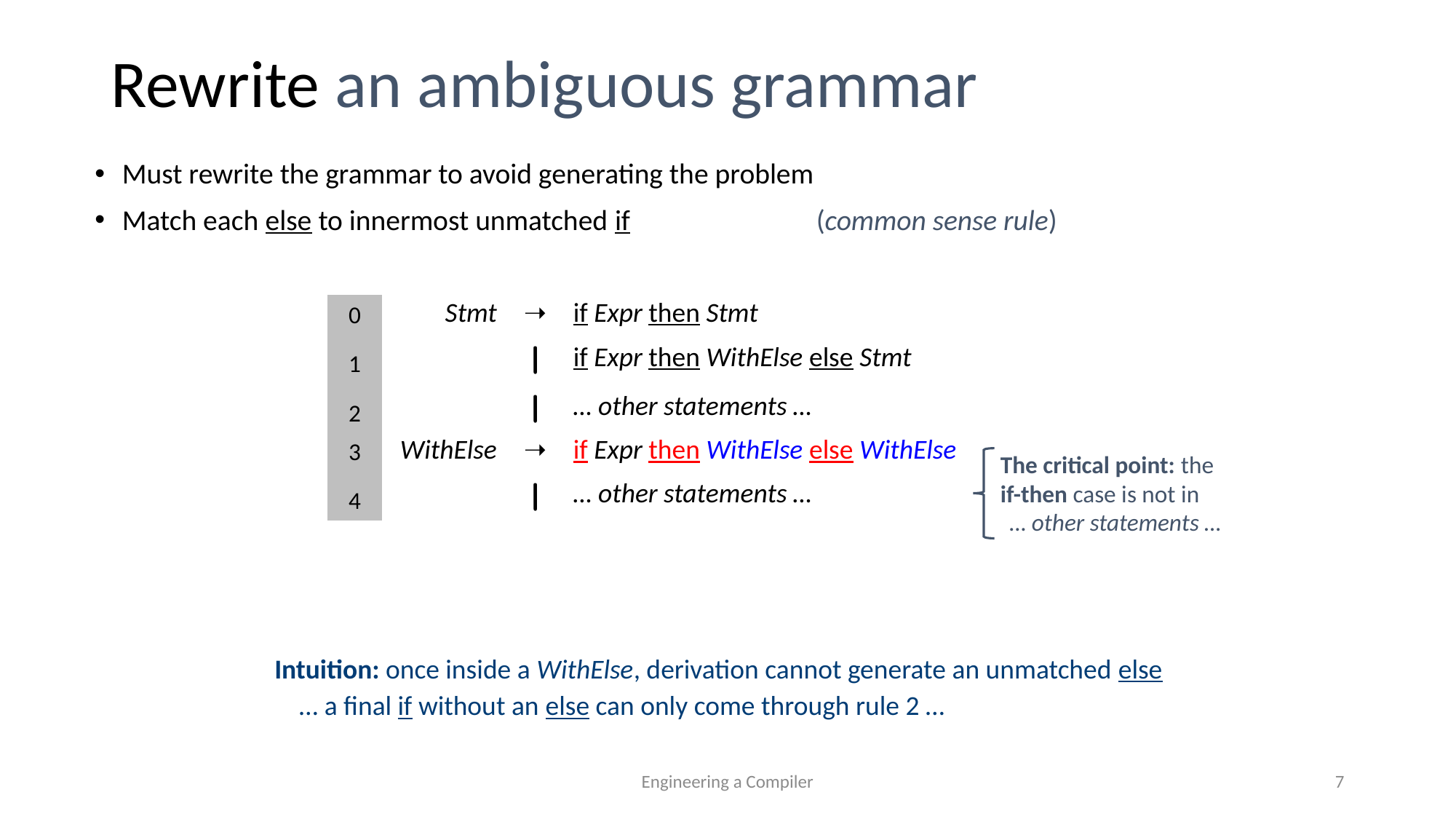

Rewrite an ambiguous grammar
Must rewrite the grammar to avoid generating the problem
Match each else to innermost unmatched if  		      (common sense rule)

| 0 | Stmt | ➝ | if Expr then Stmt |
| --- | --- | --- | --- |
| 1 |  | | | if Expr then WithElse else Stmt |
| 2 |  | | | … other statements … |
| 3 | WithElse | ➝ | if Expr then WithElse else WithElse |
| 4 |  | | | … other statements … |
The critical point: the if-then case is not in
… other statements …

Intuition: once inside a WithElse, derivation cannot generate an unmatched else
    … a final if without an else can only come through rule 2 …
Engineering a Compiler
7